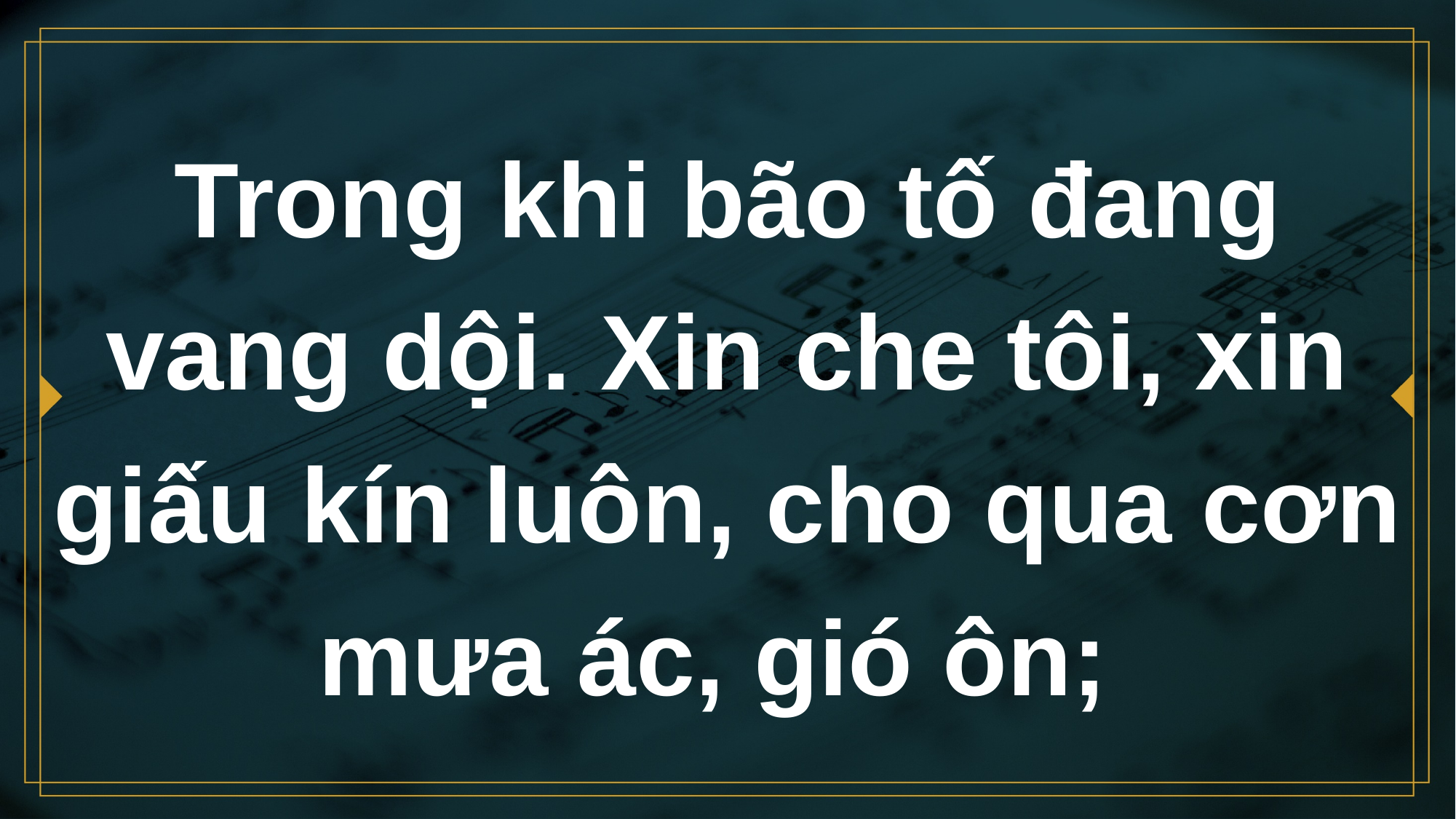

# Trong khi bão tố đang vang dội. Xin che tôi, xin giấu kín luôn, cho qua cơn mưa ác, gió ôn;